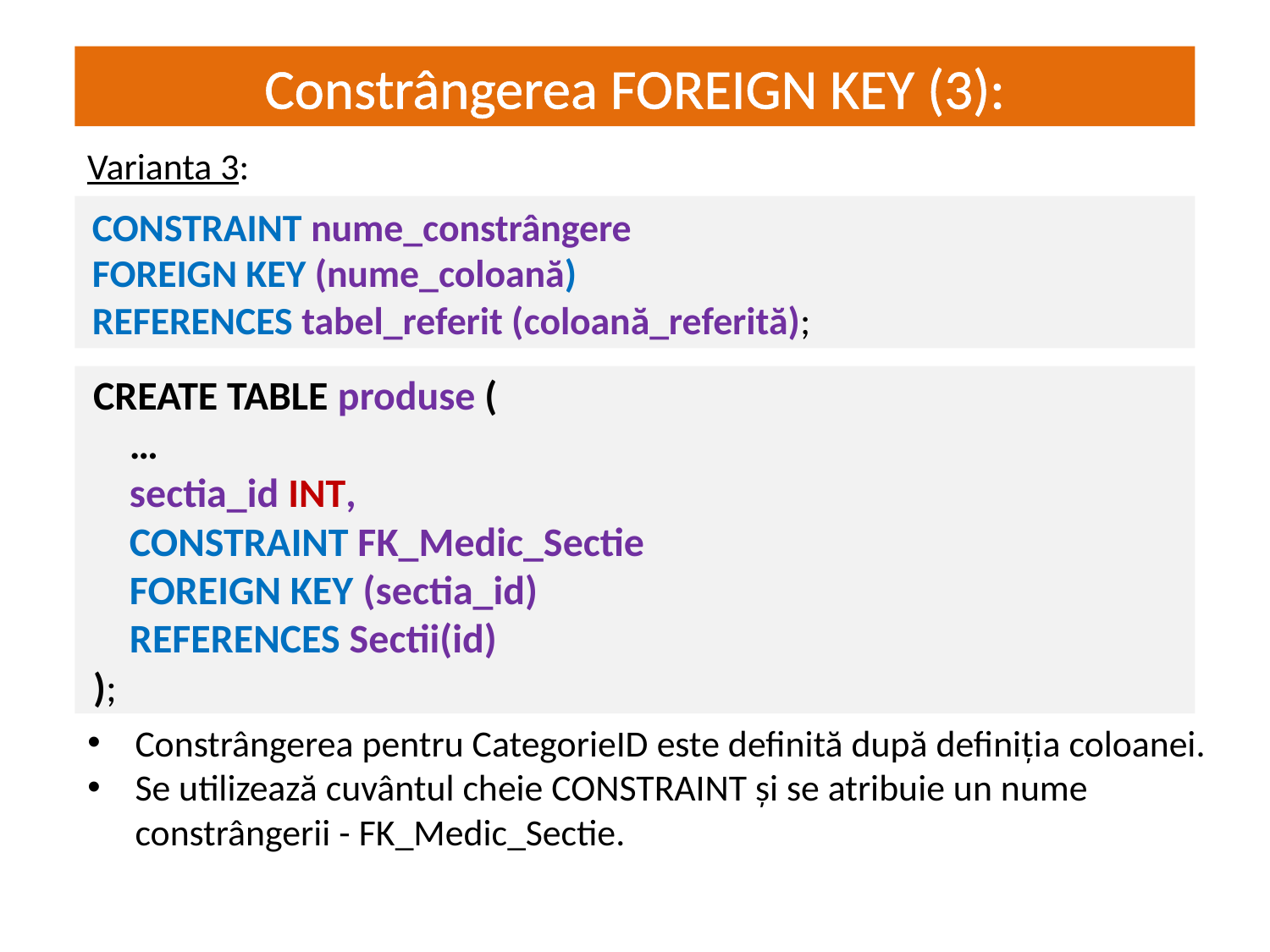

Constrângerea FOREIGN KEY (3):
# JS = interactivitate dinamică
Varianta 3:
  CONSTRAINT nume_constrângere
  FOREIGN KEY (nume_coloană)
  REFERENCES tabel_referit (coloană_referită);
  CREATE TABLE produse (
      …
      sectia_id INT,
      CONSTRAINT FK_Medic_Sectie
      FOREIGN KEY (sectia_id)
      REFERENCES Sectii(id)
  );
Constrângerea pentru CategorieID este definită după definiția coloanei.
Se utilizează cuvântul cheie CONSTRAINT și se atribuie un nume constrângerii - FK_Medic_Sectie.